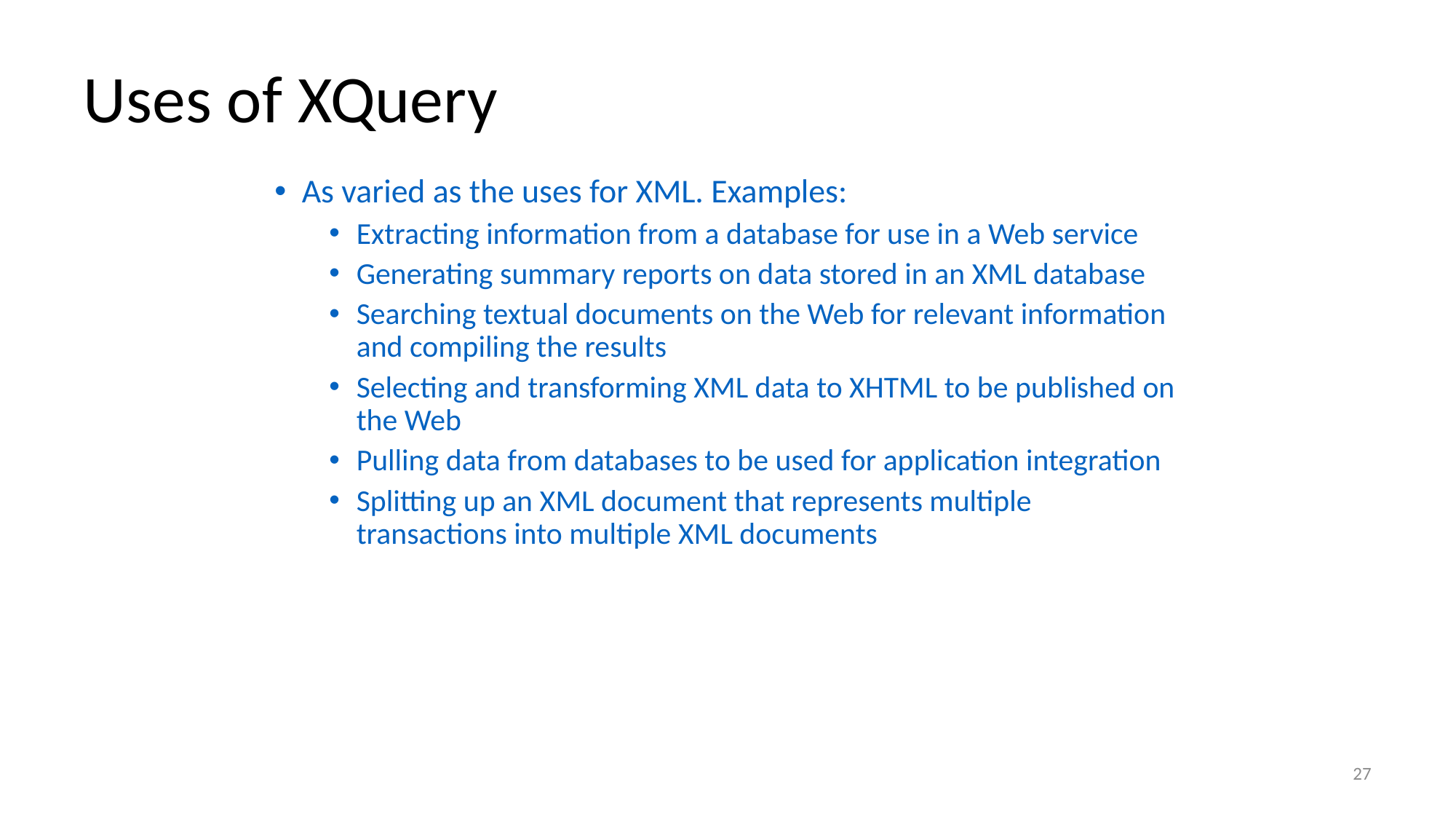

# Uses of XQuery
As varied as the uses for XML. Examples:
Extracting information from a database for use in a Web service
Generating summary reports on data stored in an XML database
Searching textual documents on the Web for relevant information and compiling the results
Selecting and transforming XML data to XHTML to be published on the Web
Pulling data from databases to be used for application integration
Splitting up an XML document that represents multiple transactions into multiple XML documents
27